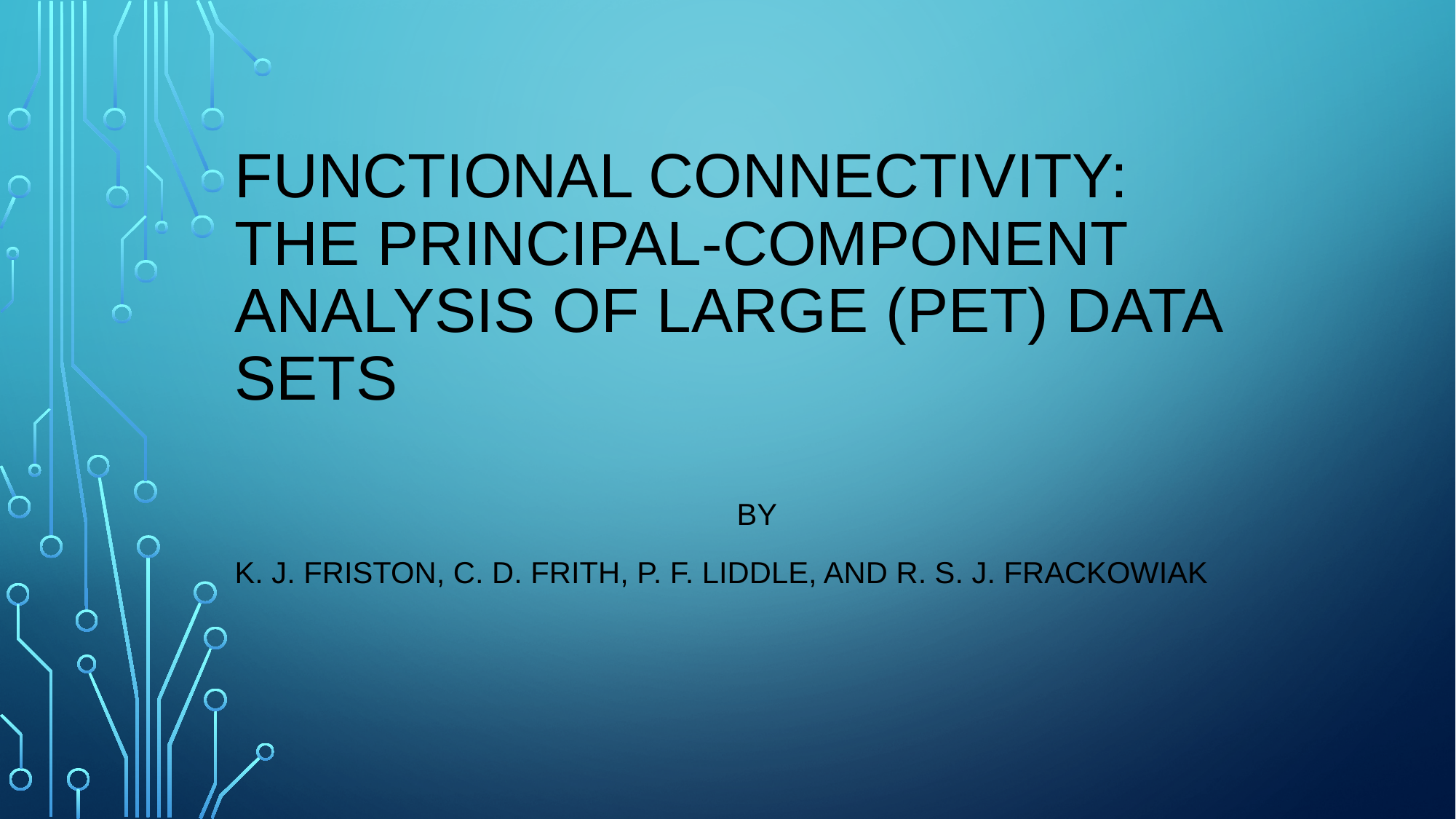

# Functional Connectivity: The Principal-Component Analysis of Large (PET) Data Sets

                                                            by
K. J. Friston, C. D. Frith, P. F. Liddle, and R. S. J. Frackowiak